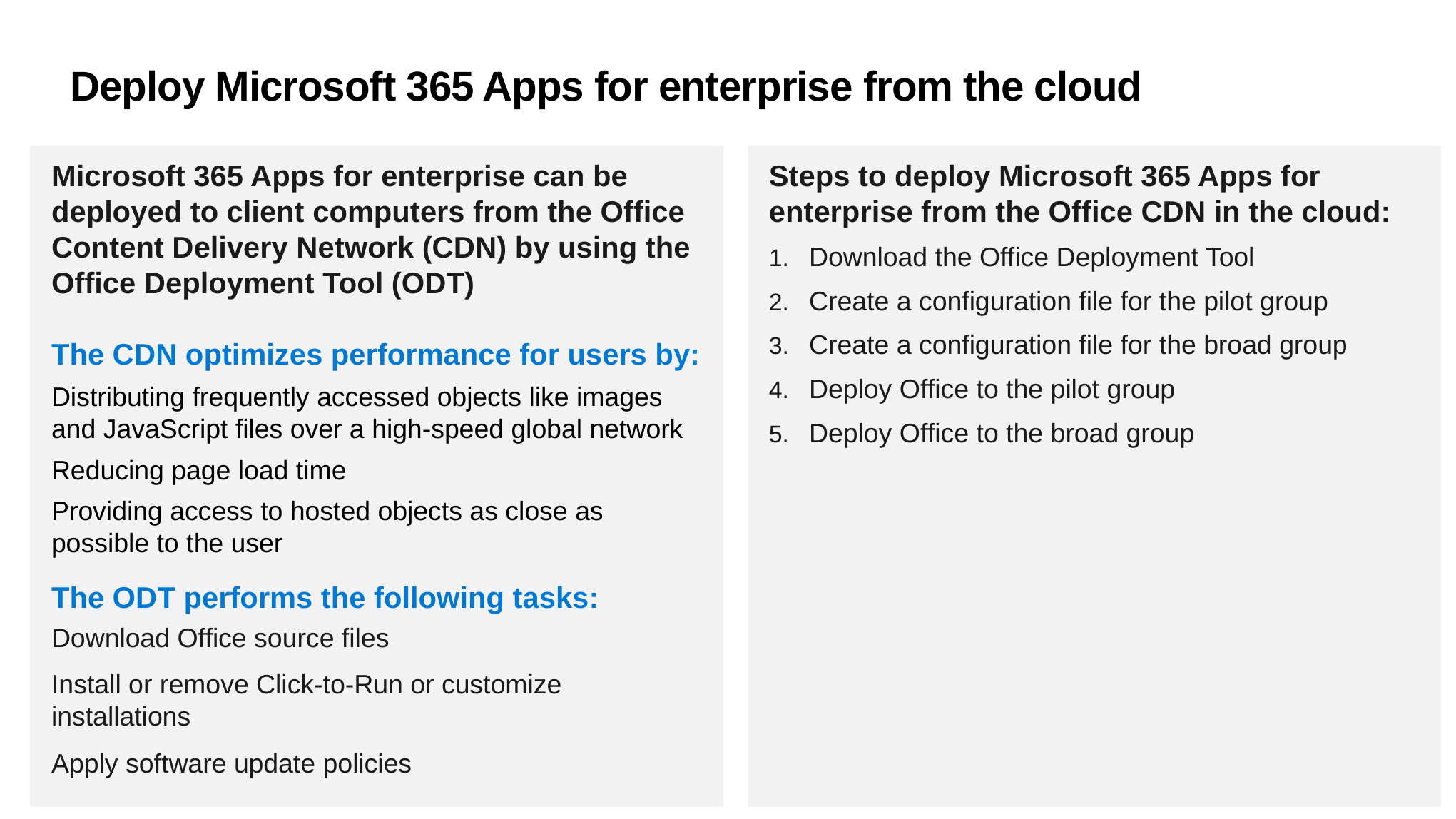

# Deploy Microsoft 365 Apps for enterprise from the cloud
Microsoft 365 Apps for enterprise can be deployed to client computers from the Office Content Delivery Network (CDN) by using the Office Deployment Tool (ODT)

The CDN optimizes performance for users by:
Distributing frequently accessed objects like images and JavaScript files over a high-speed global network
Reducing page load time
Providing access to hosted objects as close as possible to the user
The ODT performs the following tasks:
Download Office source files
Install or remove Click-to-Run or customize installations
Apply software update policies
Steps to deploy Microsoft 365 Apps for enterprise from the Office CDN in the cloud:
Download the Office Deployment Tool
Create a configuration file for the pilot group
Create a configuration file for the broad group
Deploy Office to the pilot group
Deploy Office to the broad group